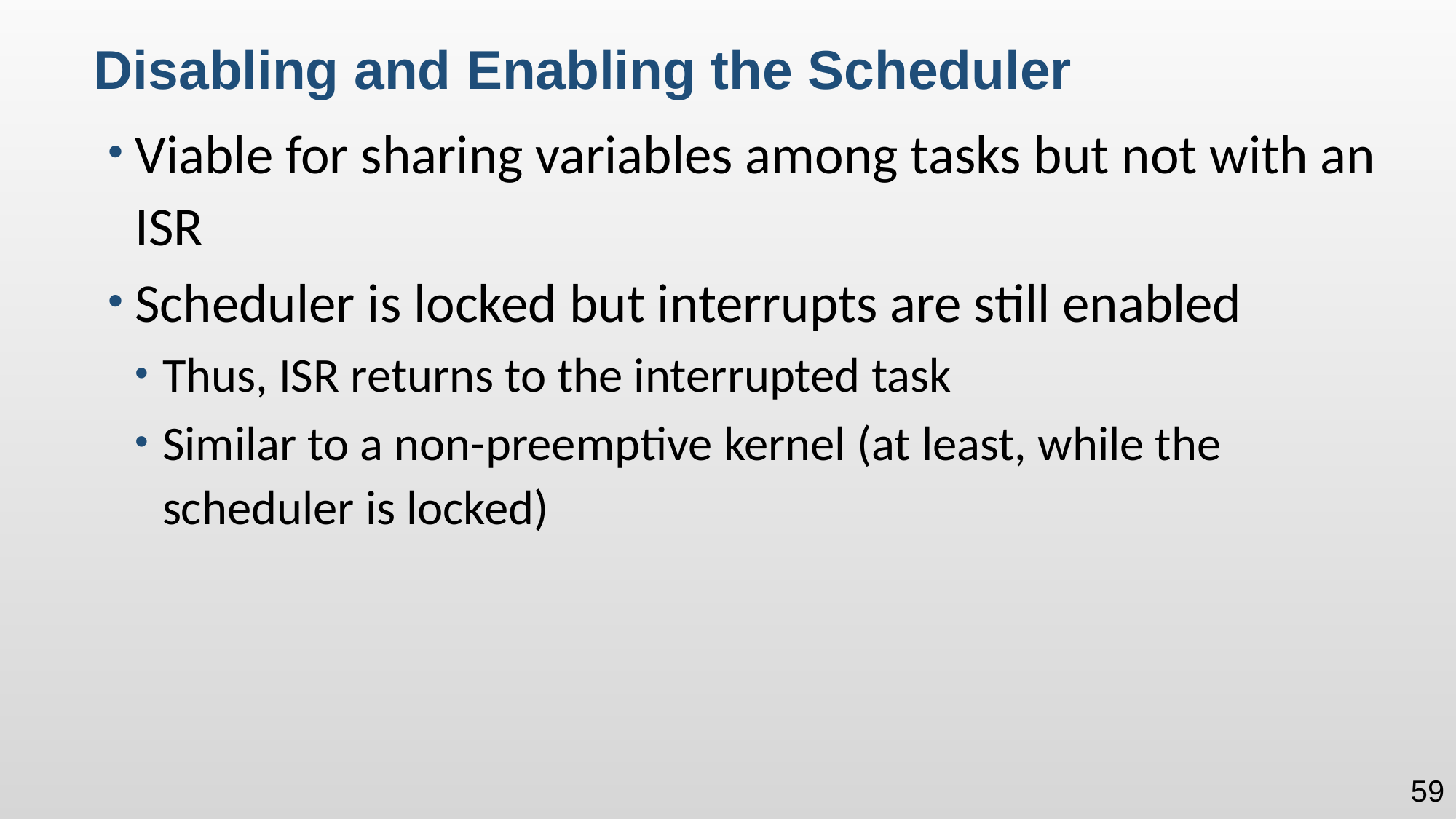

Disabling and Enabling the Scheduler
Viable for sharing variables among tasks but not with an ISR
Scheduler is locked but interrupts are still enabled
Thus, ISR returns to the interrupted task
Similar to a non-preemptive kernel (at least, while the scheduler is locked)

59